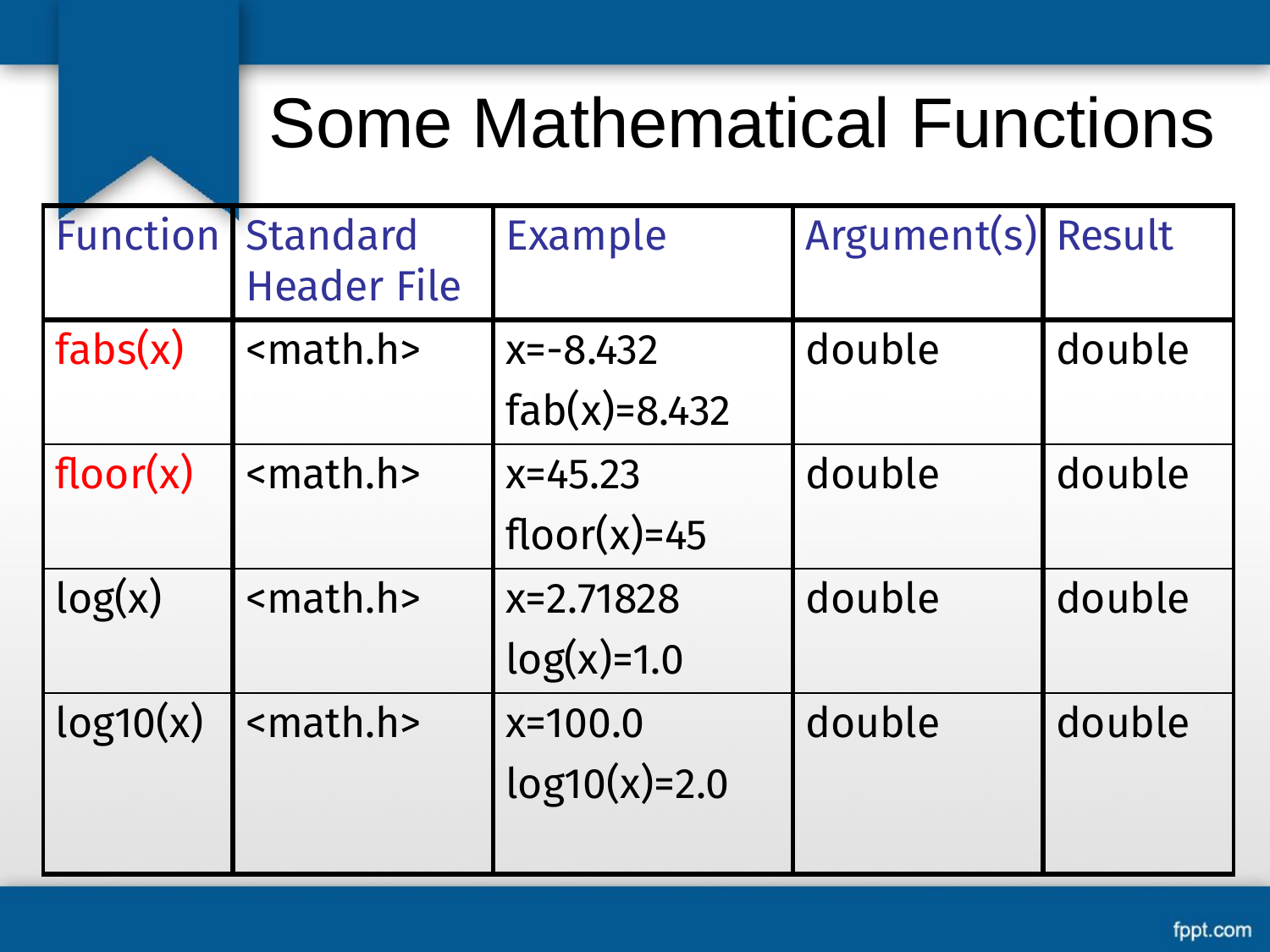

# Some Mathematical Functions
| Function | Standard Header File | Example | Argument(s) | Result |
| --- | --- | --- | --- | --- |
| fabs(x) | <math.h> | x=-8.432 fab(x)=8.432 | double | double |
| floor(x) | <math.h> | x=45.23 floor(x)=45 | double | double |
| log(x) | <math.h> | x=2.71828 log(x)=1.0 | double | double |
| log10(x) | <math.h> | x=100.0 log10(x)=2.0 | double | double |